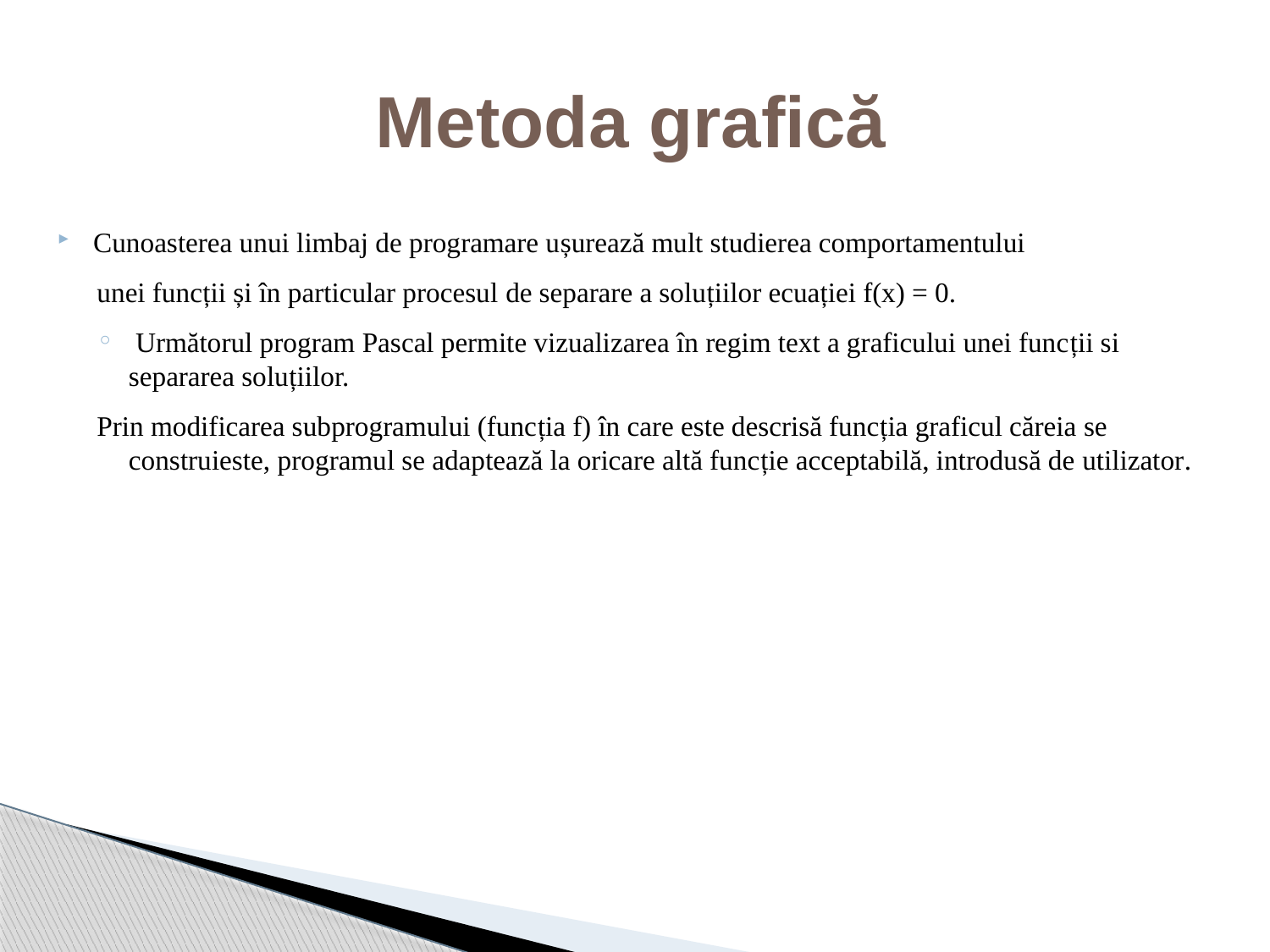

# Metoda grafică
Cunoasterea unui limbaj de programare ușurează mult studierea comportamentului
unei funcții și în particular procesul de separare a soluțiilor ecuației f(x) = 0.
 Următorul program Pascal permite vizualizarea în regim text a graficului unei funcții si separarea soluțiilor.
Prin modificarea subprogramului (funcția f) în care este descrisă funcția graficul căreia se construieste, programul se adaptează la oricare altă funcție acceptabilă, introdusă de utilizator.